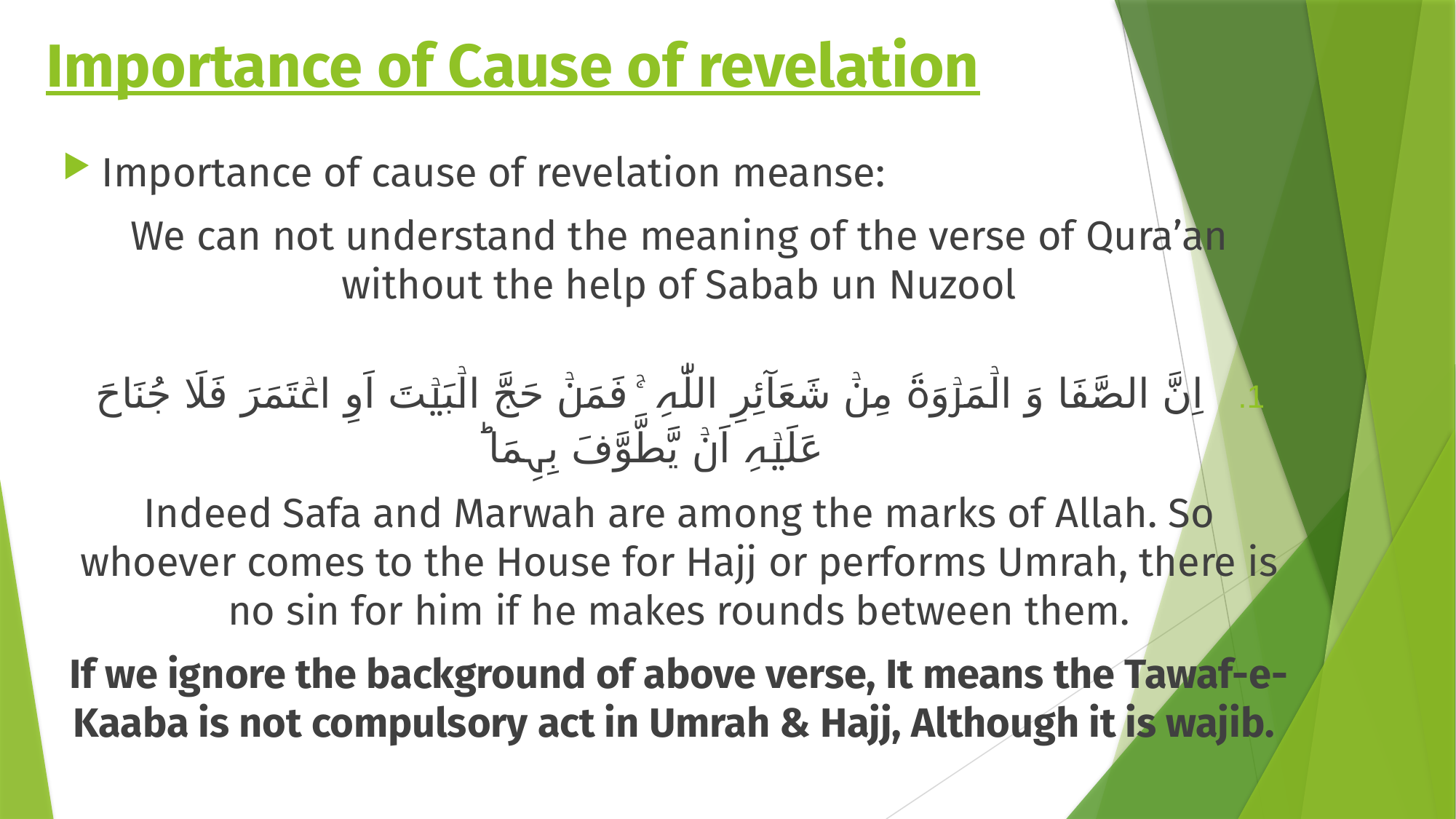

# Importance of Cause of revelation
Importance of cause of revelation meanse:
We can not understand the meaning of the verse of Qura’an without the help of Sabab un Nuzool

اِنَّ الصَّفَا وَ الۡمَرۡوَۃَ مِنۡ شَعَآئِرِ اللّٰہِ ۚ فَمَنۡ حَجَّ الۡبَیۡتَ اَوِ اعۡتَمَرَ فَلَا جُنَاحَ عَلَیۡہِ اَنۡ یَّطَّوَّفَ بِہِمَا ؕ
Indeed Safa and Marwah are among the marks of Allah. So whoever comes to the House for Hajj or performs Umrah, there is no sin for him if he makes rounds between them.
If we ignore the background of above verse, It means the Tawaf-e-Kaaba is not compulsory act in Umrah & Hajj, Although it is wajib.